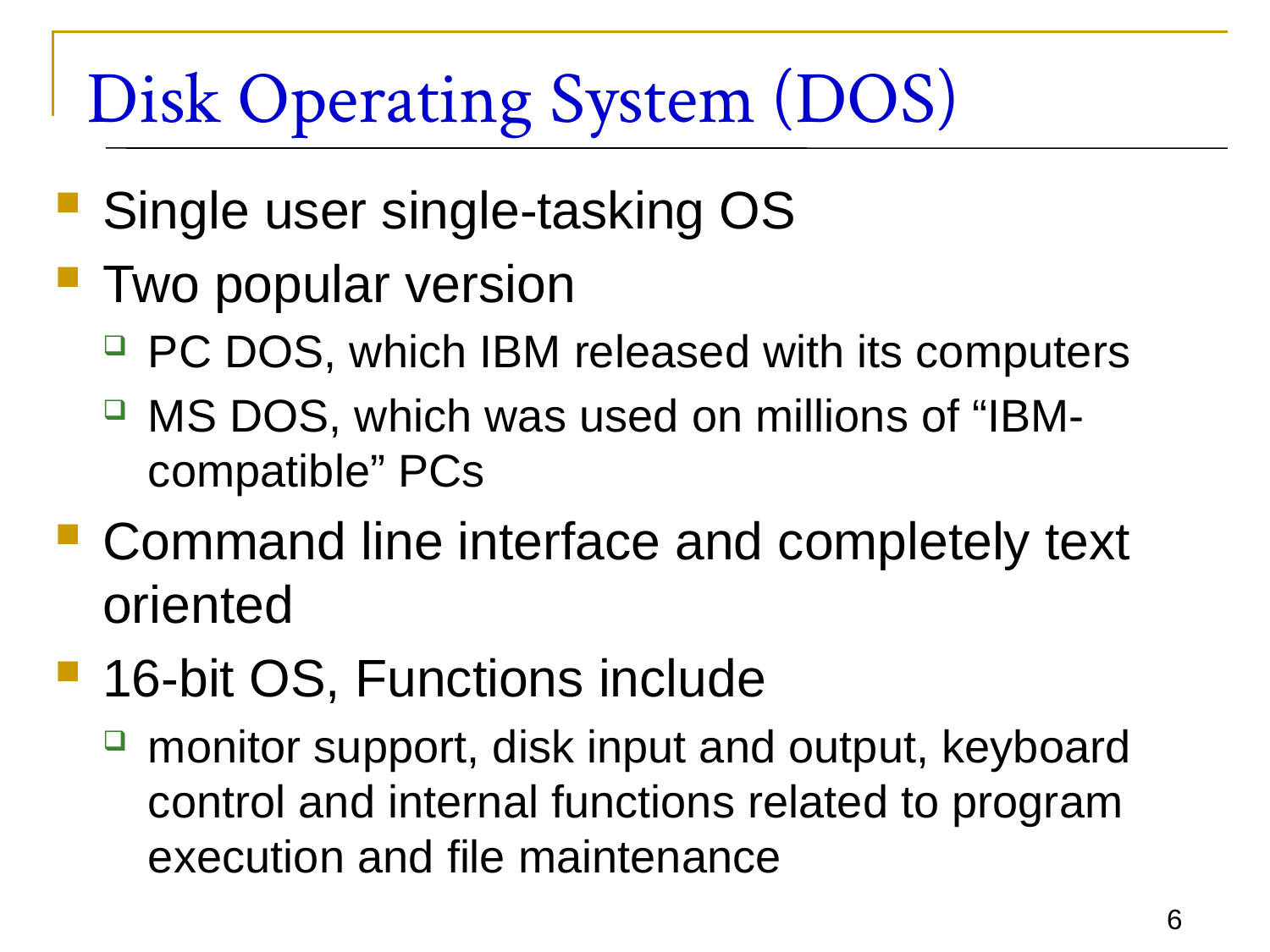

# Disk Operating System (DOS)
Single user single-tasking OS
Two popular version
PC DOS, which IBM released with its computers
MS DOS, which was used on millions of “IBM-compatible” PCs
Command line interface and completely text oriented
16-bit OS, Functions include
monitor support, disk input and output, keyboard control and internal functions related to program execution and file maintenance